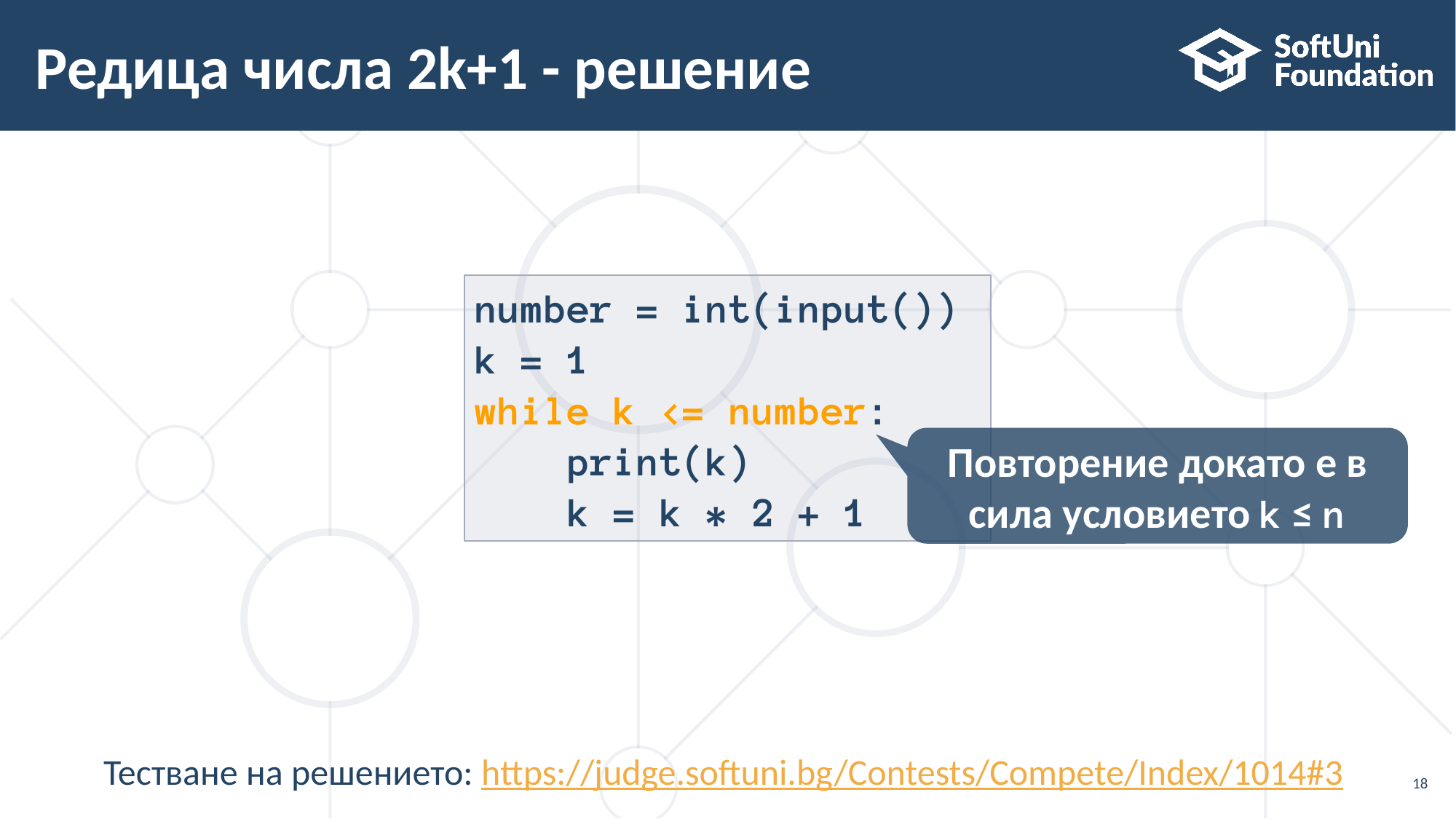

# Редица числа 2k+1 - решение
number = int(input())
k = 1
while k <= number:
    print(k)
    k = k * 2 + 1
Повторение докато е в сила условието k ≤ n
Тестване на решението: https://judge.softuni.bg/Contests/Compete/Index/1014#3
18